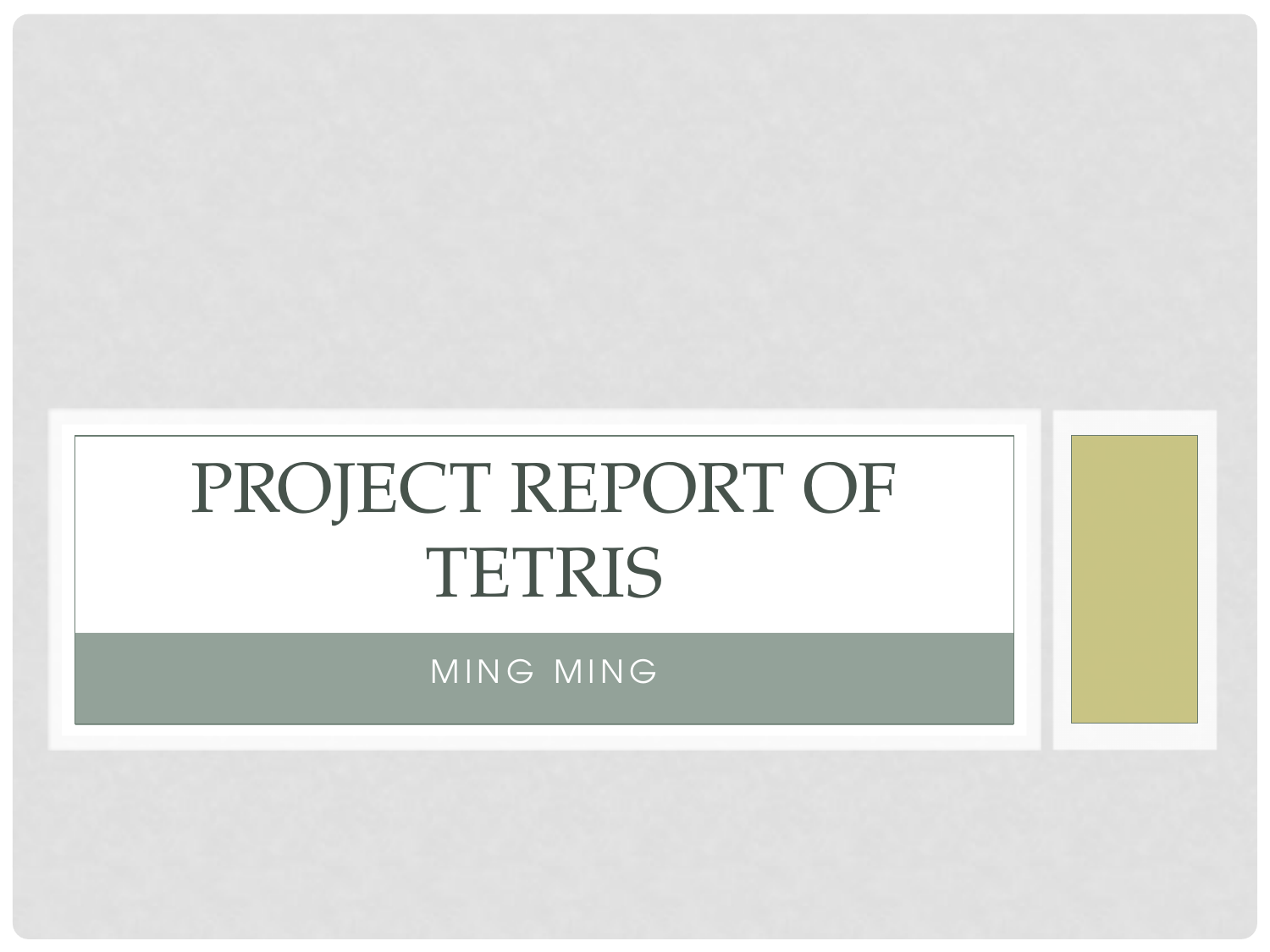

# Project report of Tetris
Ming Ming